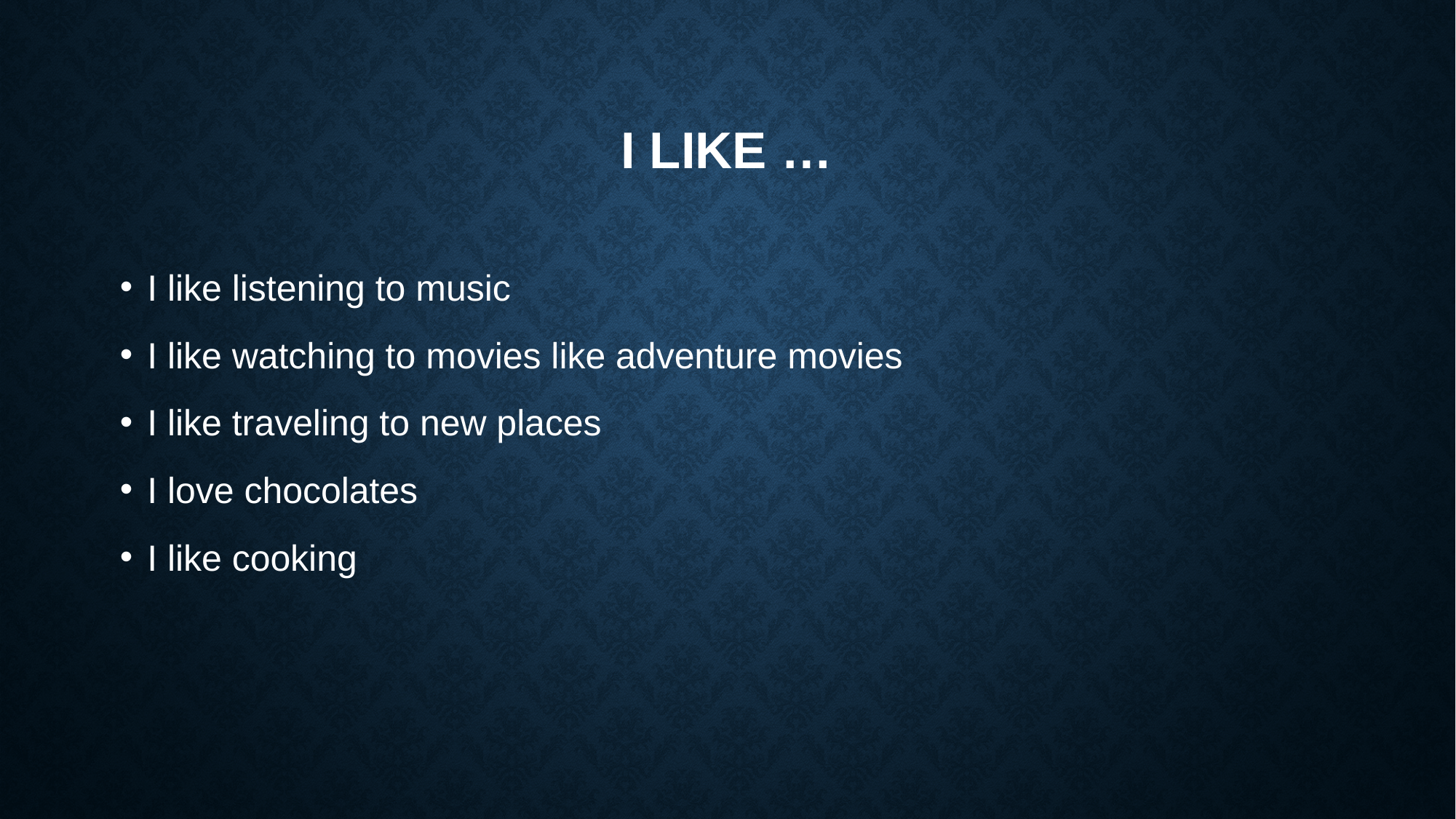

# I LIKE …
I like listening to music
I like watching to movies like adventure movies
I like traveling to new places
I love chocolates
I like cooking